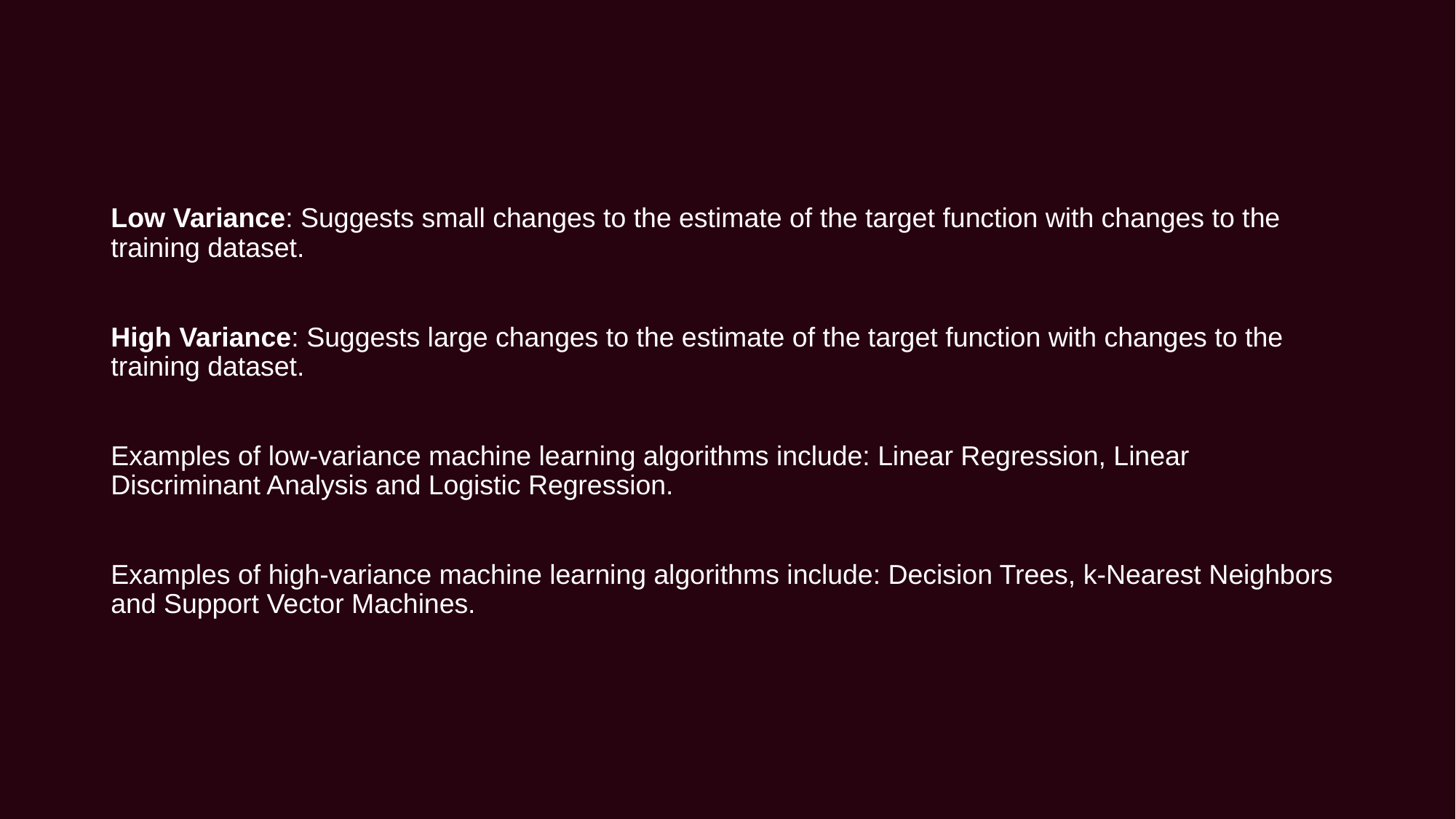

Low Variance: Suggests small changes to the estimate of the target function with changes to the training dataset.

High Variance: Suggests large changes to the estimate of the target function with changes to the training dataset.

Examples of low-variance machine learning algorithms include: Linear Regression, Linear Discriminant Analysis and Logistic Regression.

Examples of high-variance machine learning algorithms include: Decision Trees, k-Nearest Neighbors and Support Vector Machines.